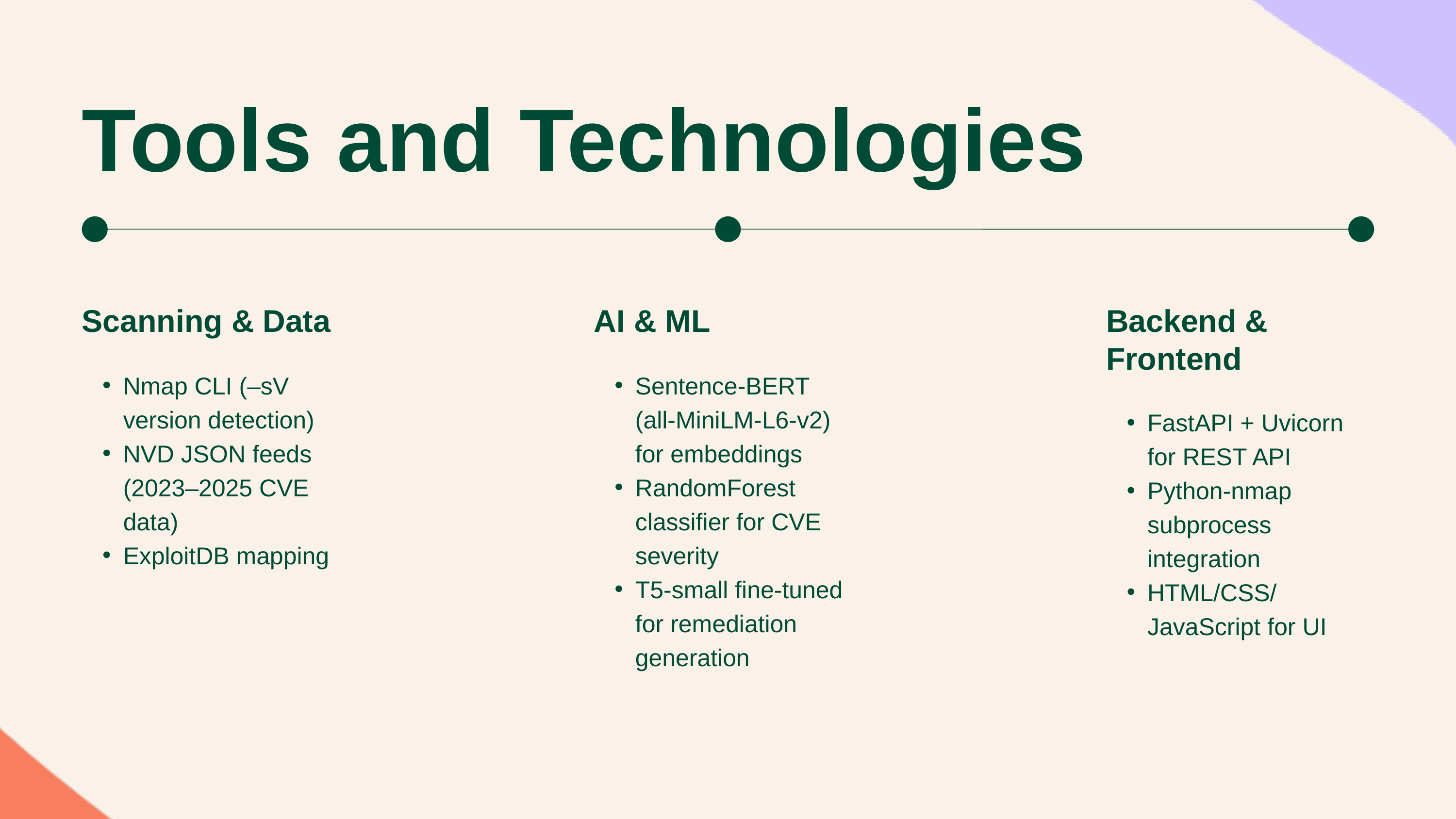

Tools and Technologies

Scanning & Data
Nmap CLI (–sV version detection)
NVD JSON feeds (2023–2025 CVE data)
ExploitDB mapping

AI & ML
Sentence‑BERT (all‑MiniLM‑L6‑v2) for embeddings
RandomForest classifier for CVE severity
T5‑small fine‑tuned for remediation generation

Backend & Frontend
FastAPI + Uvicorn for REST API
Python‑nmap subprocess integration
HTML/CSS/JavaScript for UI